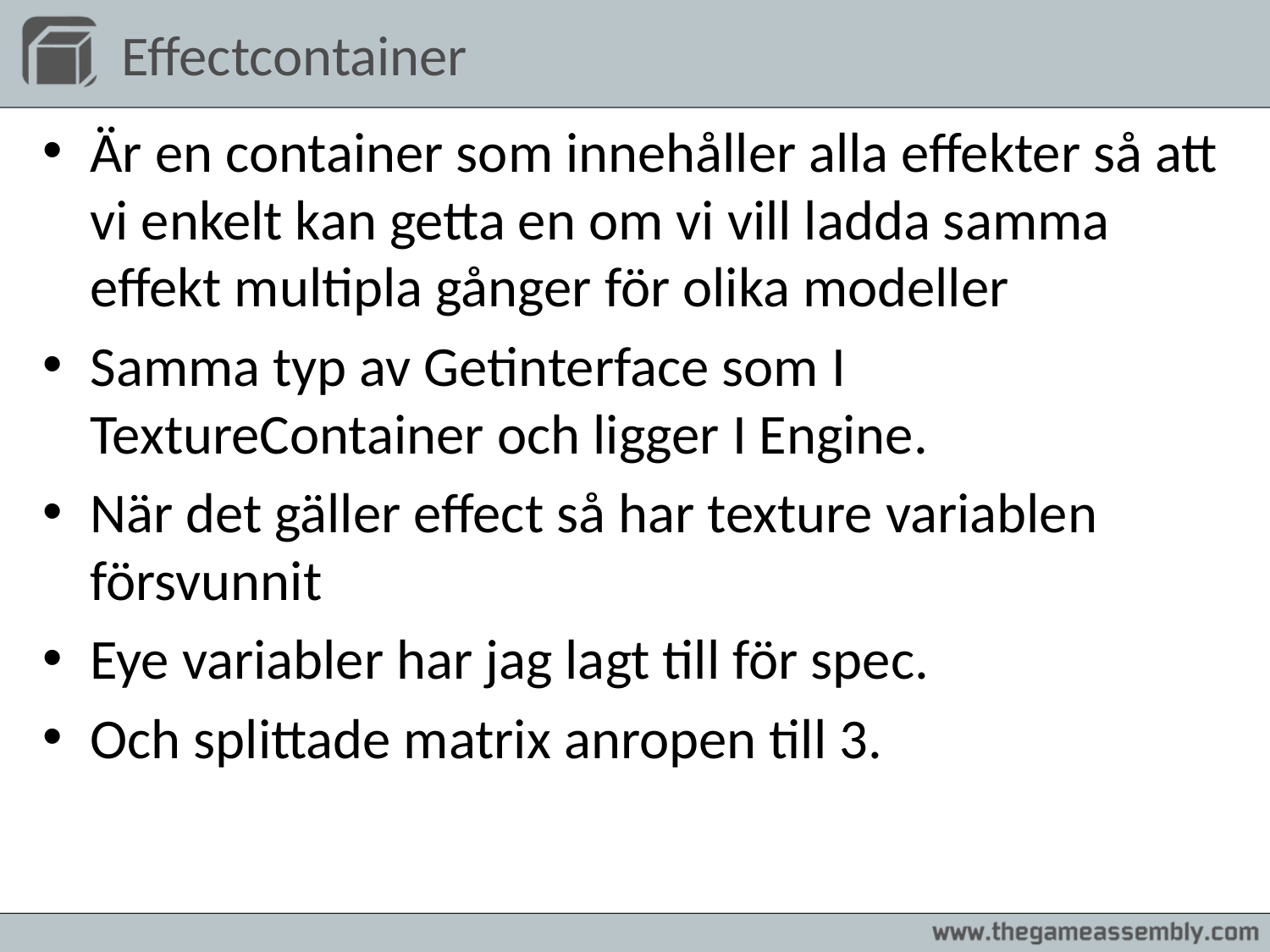

# Effectcontainer
Är en container som innehåller alla effekter så att vi enkelt kan getta en om vi vill ladda samma effekt multipla gånger för olika modeller
Samma typ av Getinterface som I TextureContainer och ligger I Engine.
När det gäller effect så har texture variablen försvunnit
Eye variabler har jag lagt till för spec.
Och splittade matrix anropen till 3.